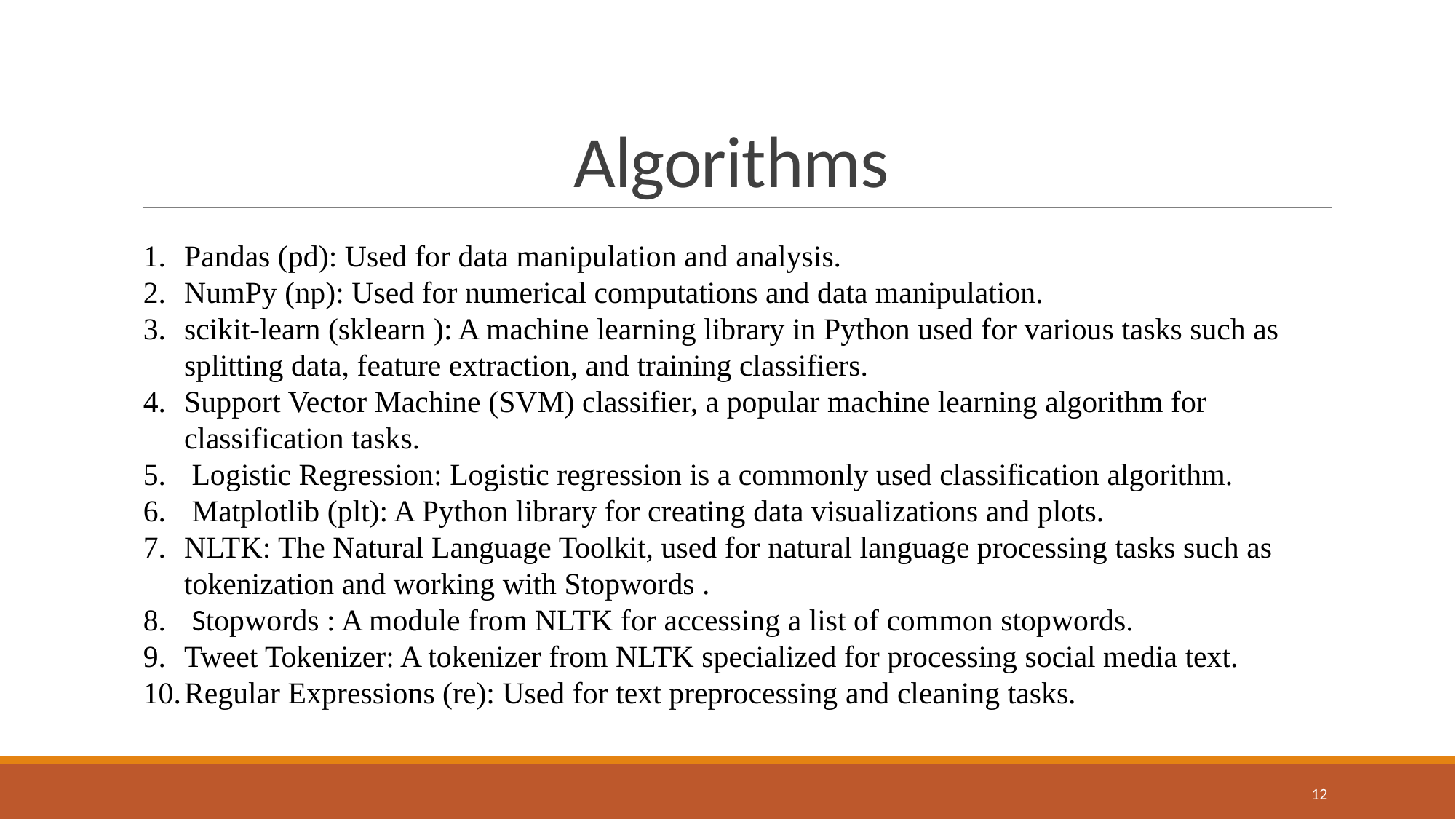

# Algorithms
Pandas (pd): Used for data manipulation and analysis.
NumPy (np): Used for numerical computations and data manipulation.
scikit-learn (sklearn ): A machine learning library in Python used for various tasks such as splitting data, feature extraction, and training classifiers.
Support Vector Machine (SVM) classifier, a popular machine learning algorithm for classification tasks.
 Logistic Regression: Logistic regression is a commonly used classification algorithm.
 Matplotlib (plt): A Python library for creating data visualizations and plots.
NLTK: The Natural Language Toolkit, used for natural language processing tasks such as tokenization and working with Stopwords .
 Stopwords : A module from NLTK for accessing a list of common stopwords.
Tweet Tokenizer: A tokenizer from NLTK specialized for processing social media text.
Regular Expressions (re): Used for text preprocessing and cleaning tasks.
12